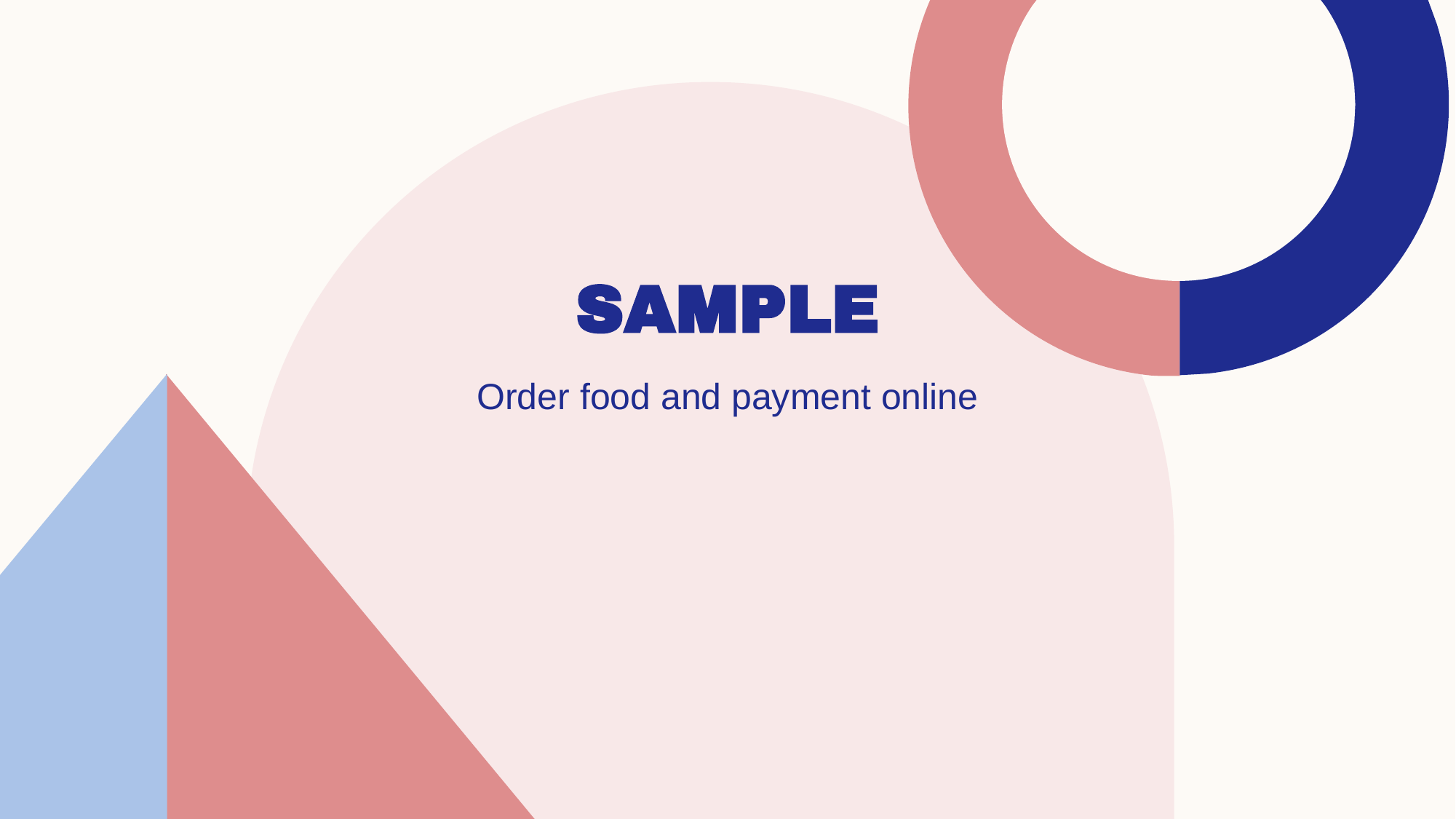

# Sample
Order food and payment online